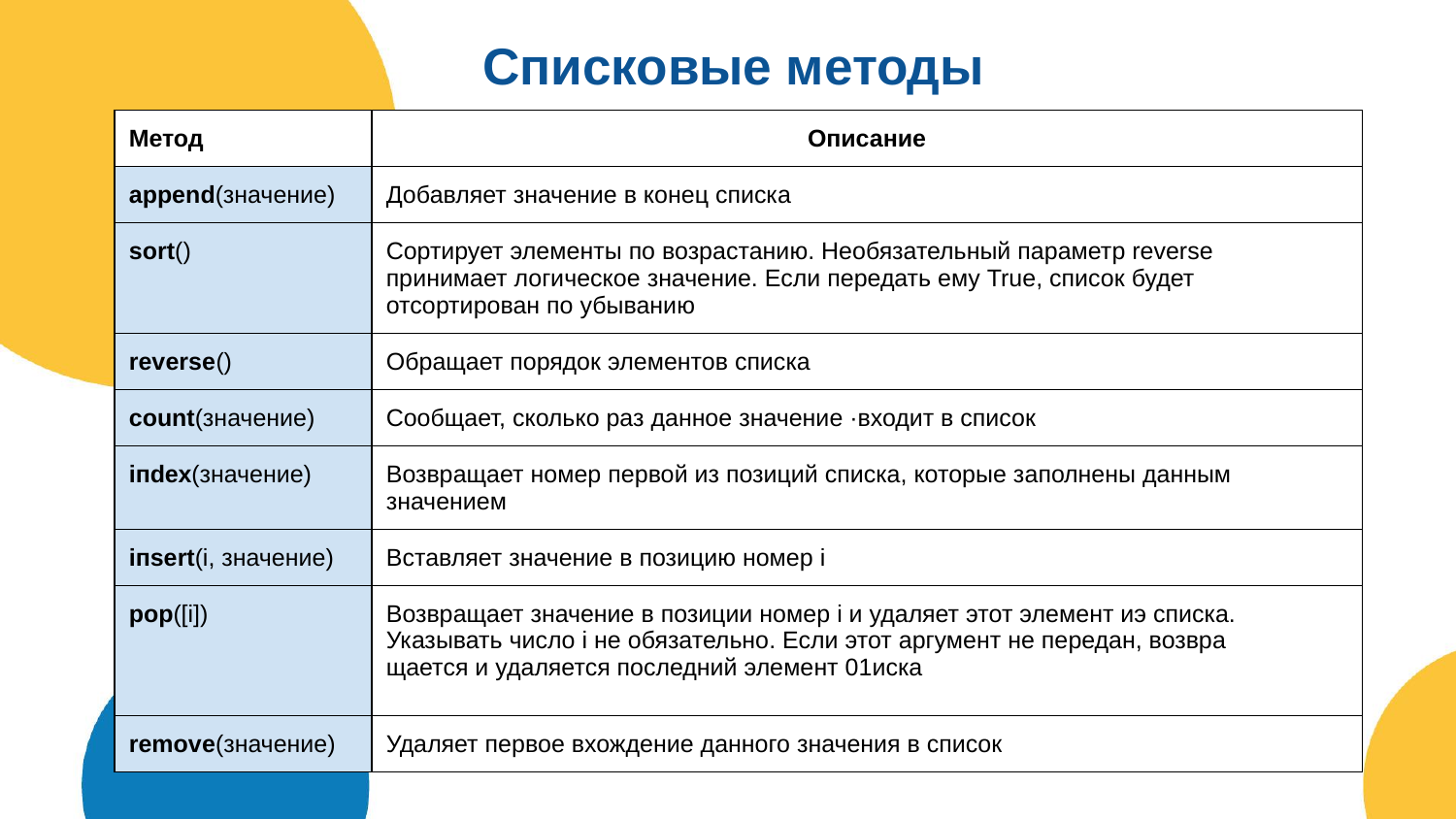

# Списковые методы
| Метод | Описание |
| --- | --- |
| арреnd(значение) | Добавляет значение в конец списка |
| sort() | Сортирует элементы по возрастанию. Необязательный параметр reverse принимает логическое значение. Если передать ему True, список будет отсортирован по убыванию |
| reverse() | Обращает порядок элементов списка |
| соunt(значение) | Сообщает, сколько раз данное значение ·входит в список |
| iпdех(значение) | Возвращает номер первой из позиций списка, которые заполнены данным значением |
| iпsert(i, значение) | Вставляет значение в позицию номер i |
| pop([i]) | Возвращает значение в позиции номер i и удаляет этот элемент иэ списка. Указывать число i не обязательно. Если этот аргумент не передан, возвра щается и удаляется последний элемент 01иска |
| rеmоvе(значение) | Удаляет первое вхождение данного значения в список |